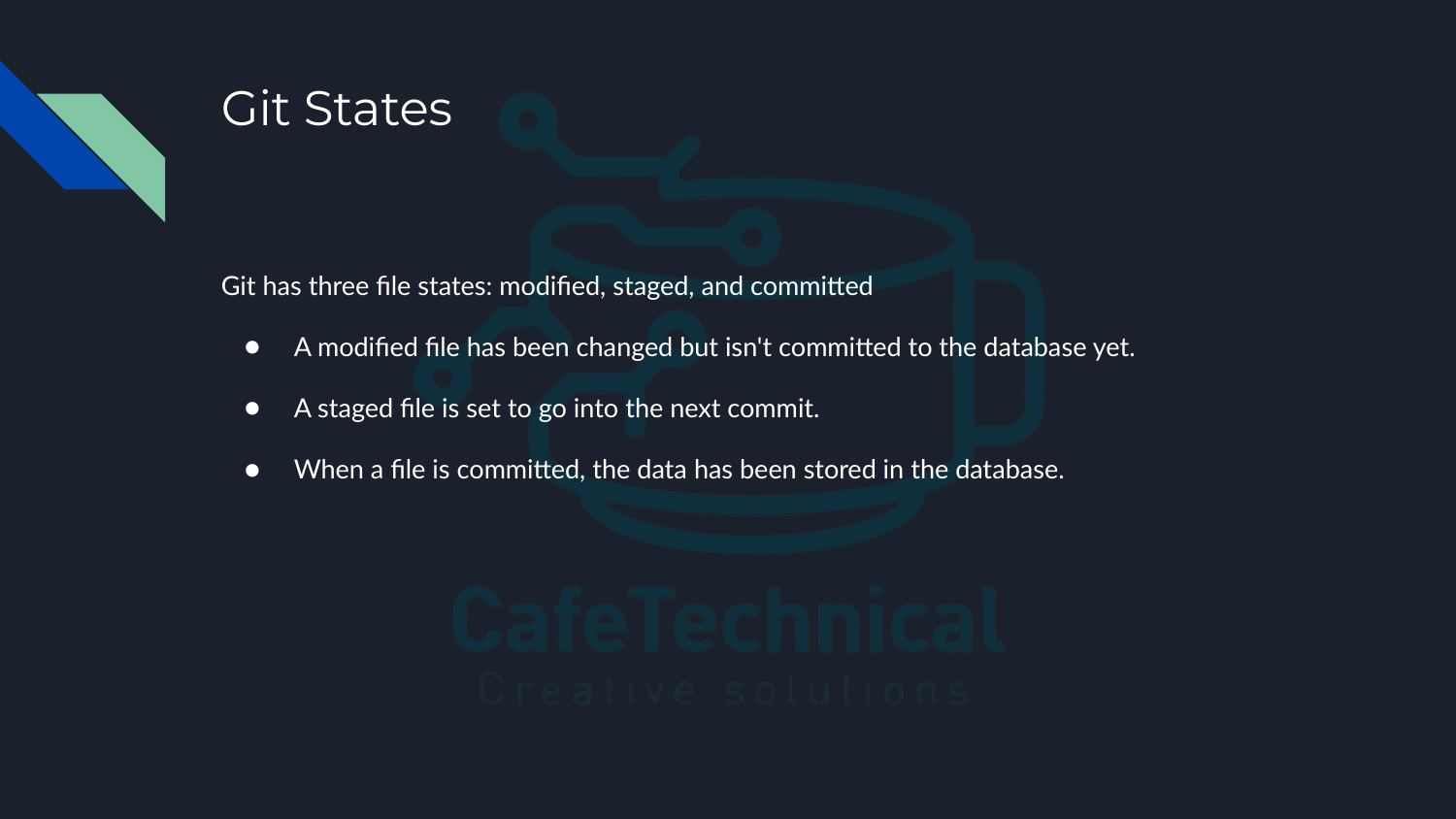

# Git States
Git has three file states: modified, staged, and committed
A modified file has been changed but isn't committed to the database yet.
A staged file is set to go into the next commit.
When a file is committed, the data has been stored in the database.